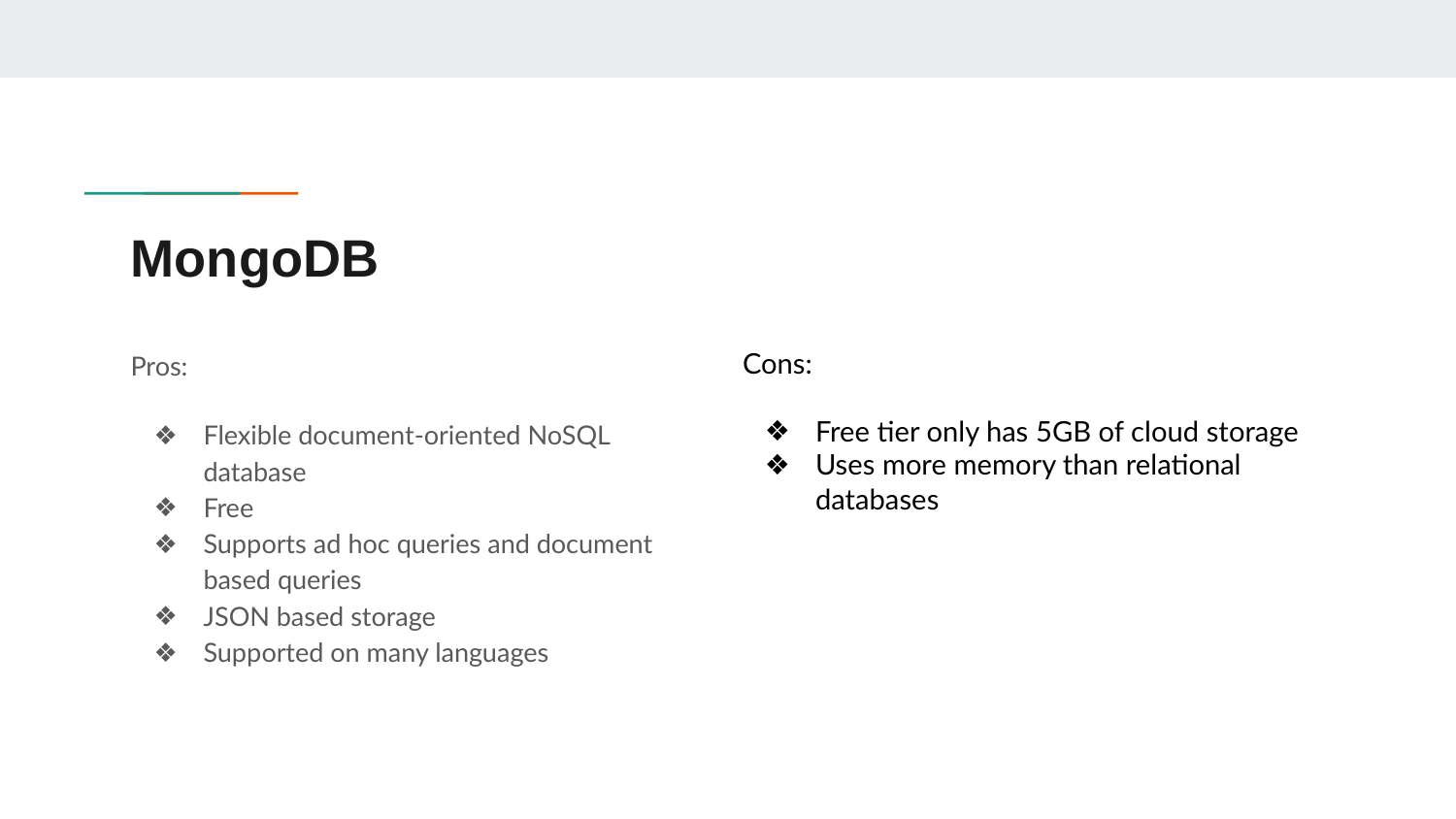

# MongoDB
Pros:
Flexible document-oriented NoSQL database
Free
Supports ad hoc queries and document based queries
JSON based storage
Supported on many languages
Cons:

Free tier only has 5GB of cloud storage
Uses more memory than relational databases